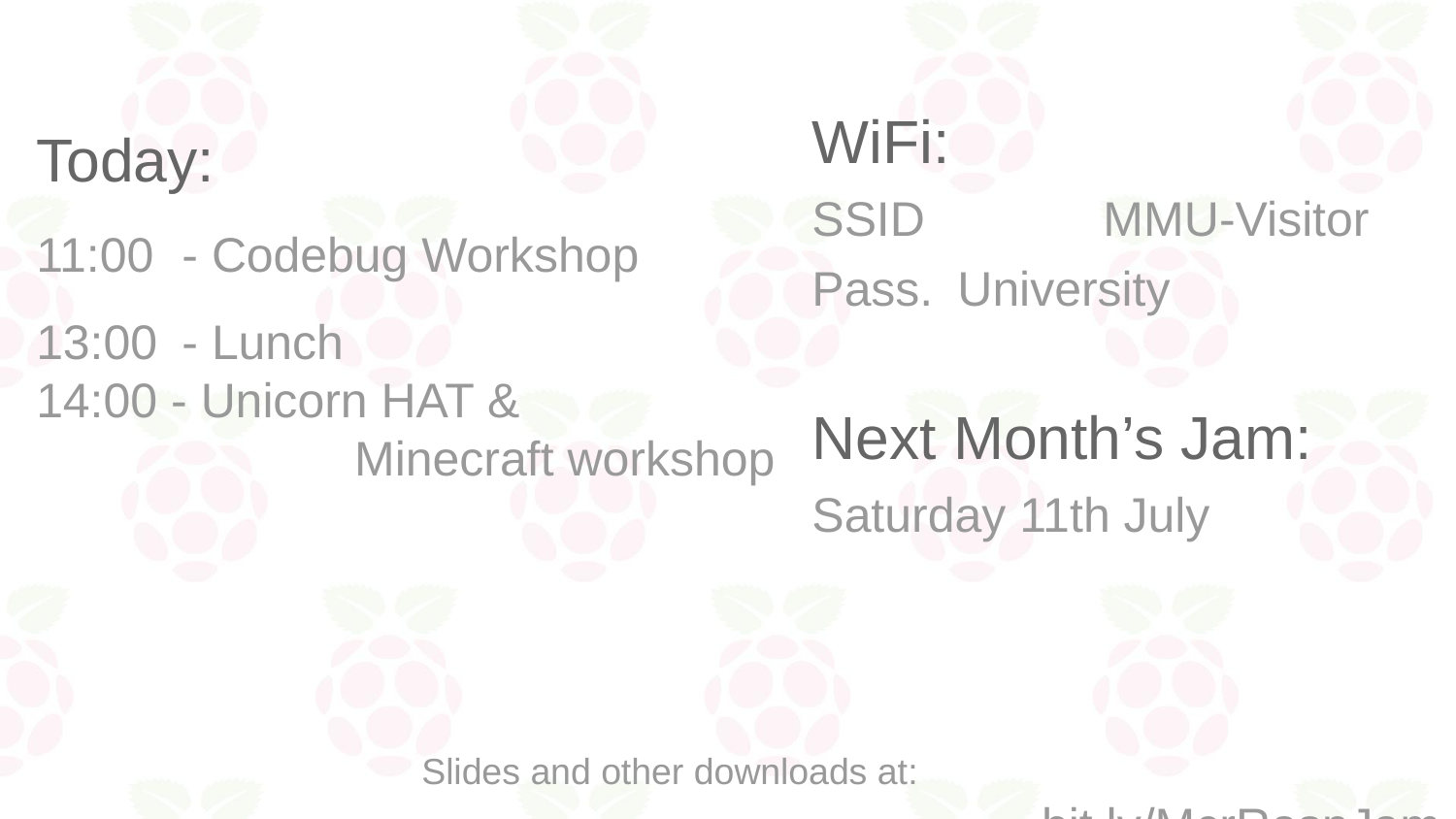

Today:
11:00	- Codebug Workshop
13:00	- Lunch
14:00 - Unicorn HAT &
		  Minecraft workshop

WiFi:
SSID		MMU-Visitor
Pass.	University

Next Month’s Jam:
Saturday 11th July
Slides and other downloads at:				bit.ly/McrRaspJam